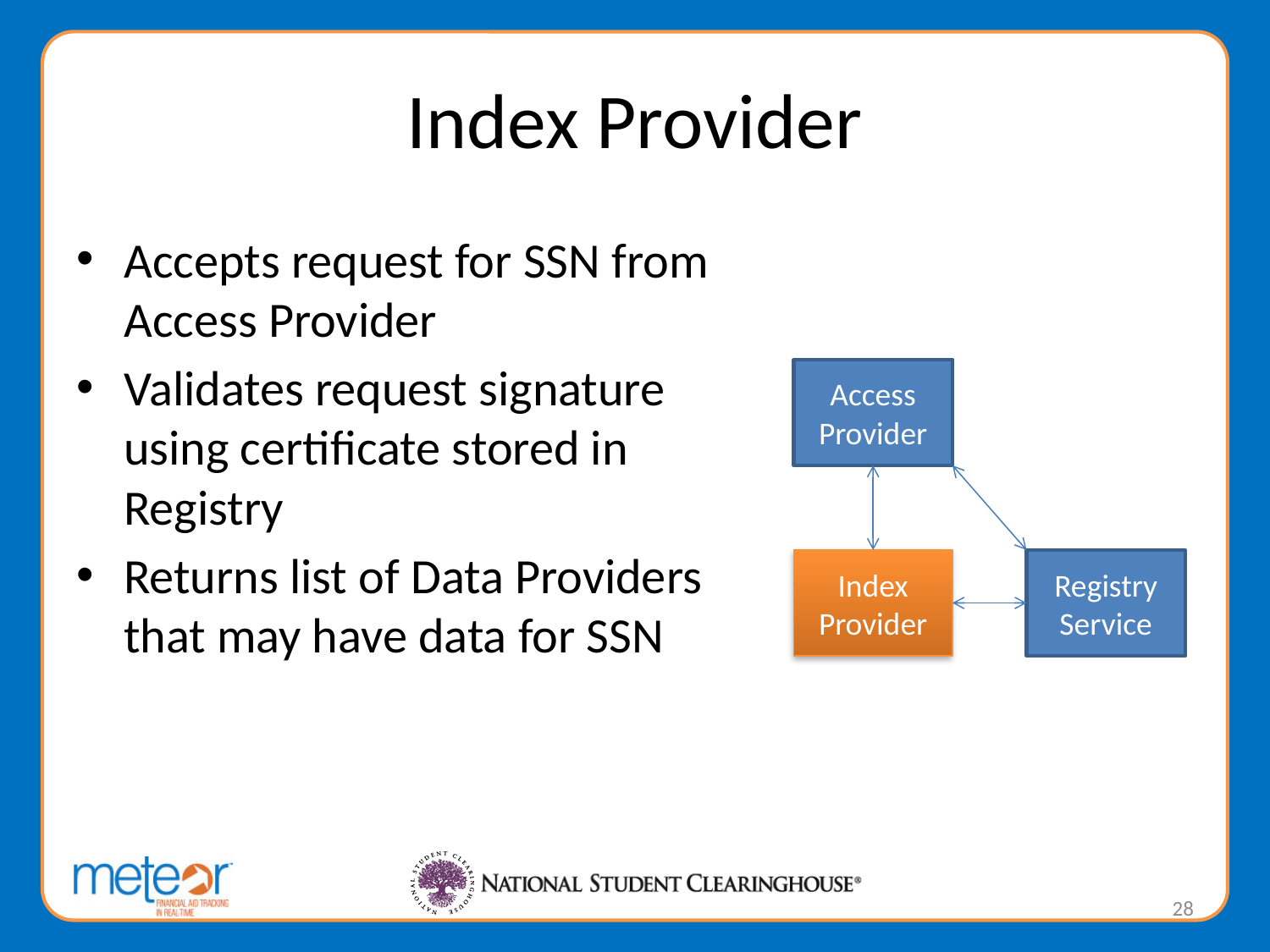

# Index Provider
Accepts request for SSN from Access Provider
Validates request signature using certificate stored in Registry
Returns list of Data Providers that may have data for SSN
Access Provider
Index Provider
Registry Service
28